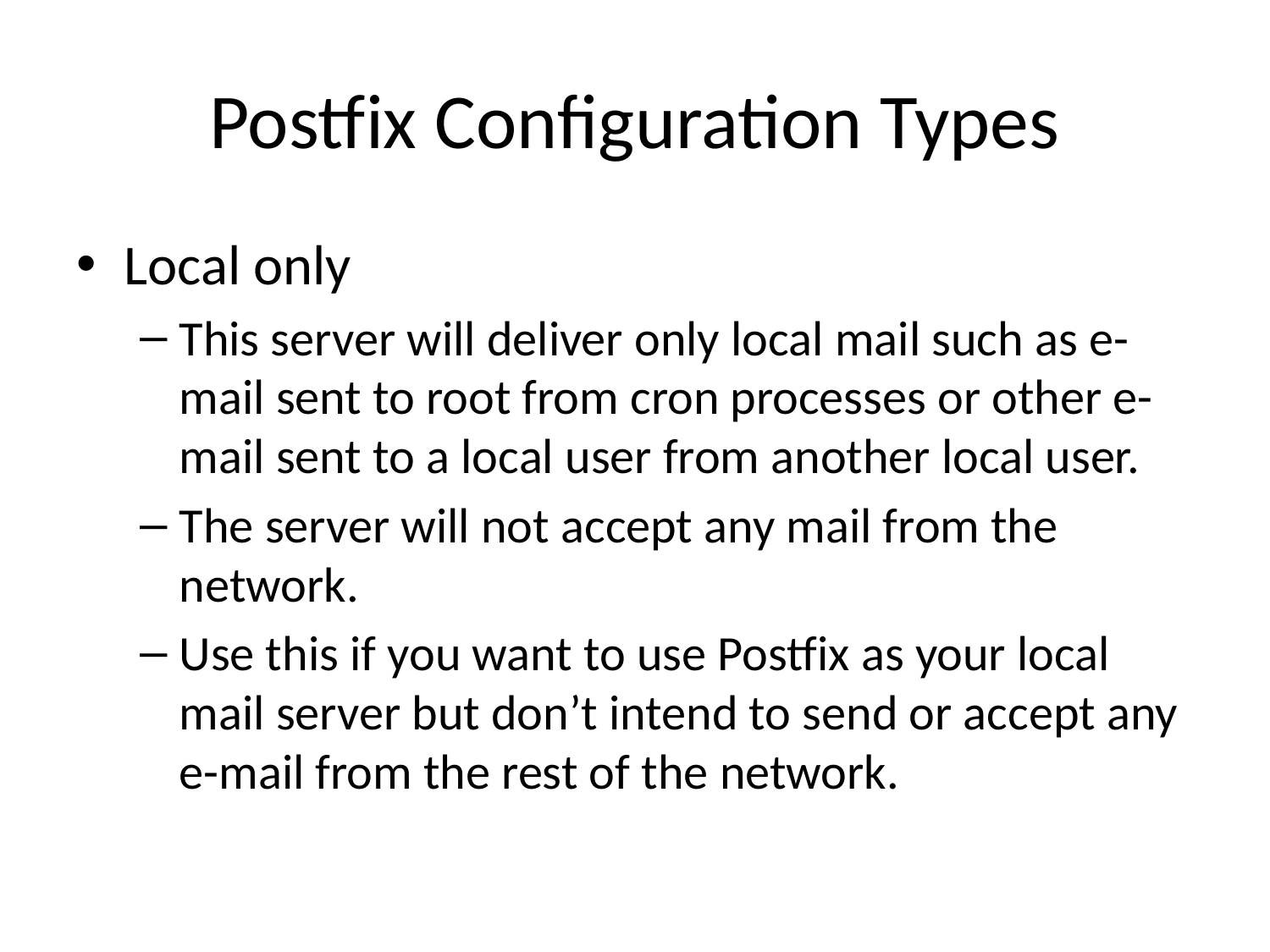

# Postfix Configuration Types
Local only
This server will deliver only local mail such as e-mail sent to root from cron processes or other e-mail sent to a local user from another local user.
The server will not accept any mail from the network.
Use this if you want to use Postfix as your local mail server but don’t intend to send or accept any e-mail from the rest of the network.